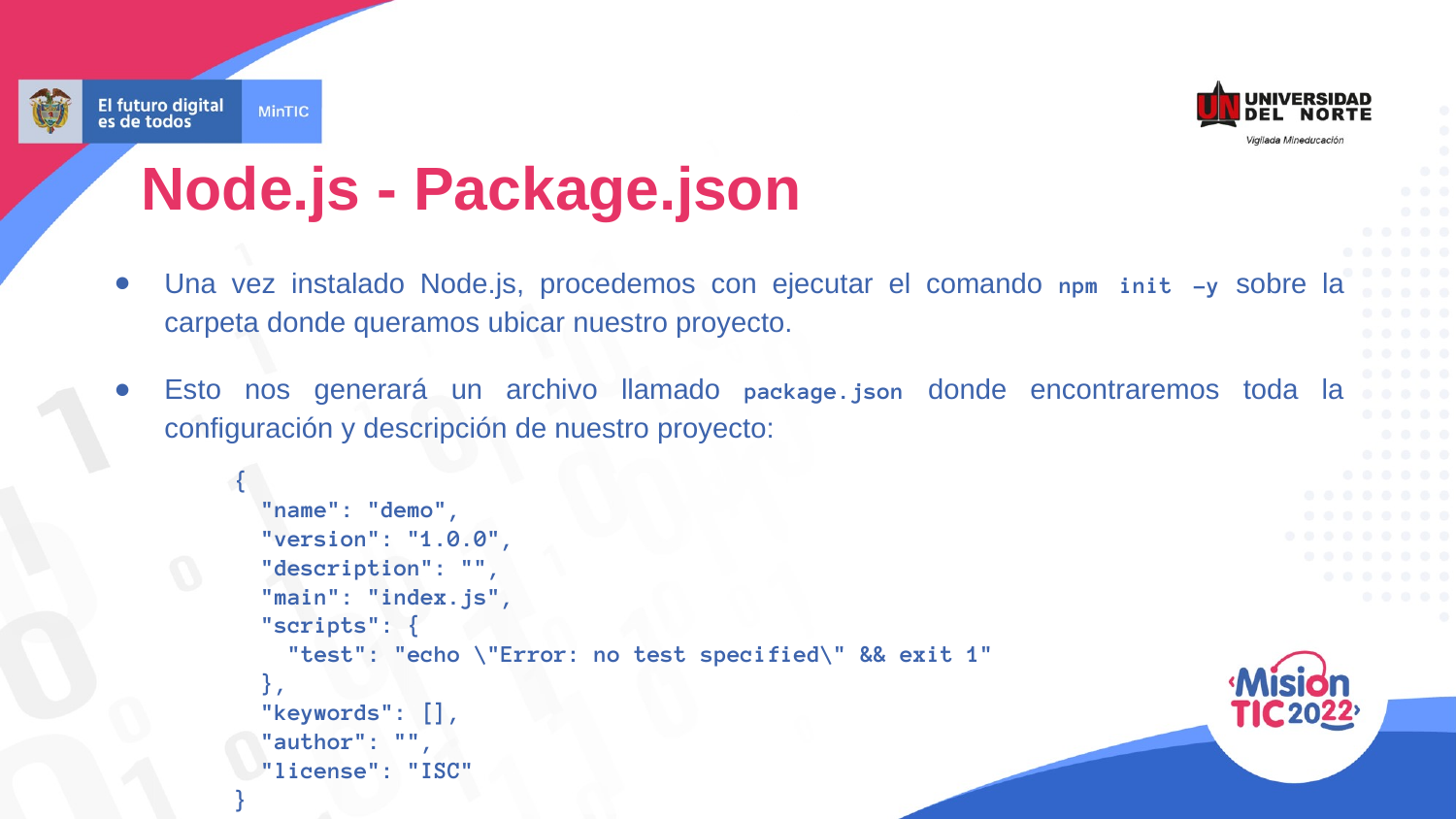

Node.js - Package.json
Una vez instalado Node.js, procedemos con ejecutar el comando npm init -y sobre la carpeta donde queramos ubicar nuestro proyecto.
Esto nos generará un archivo llamado package.json donde encontraremos toda la configuración y descripción de nuestro proyecto:
{
  "name": "demo",
  "version": "1.0.0",
  "description": "",
  "main": "index.js",
  "scripts": {
    "test": "echo \"Error: no test specified\" && exit 1"
  },
  "keywords": [],
  "author": "",
  "license": "ISC"
}